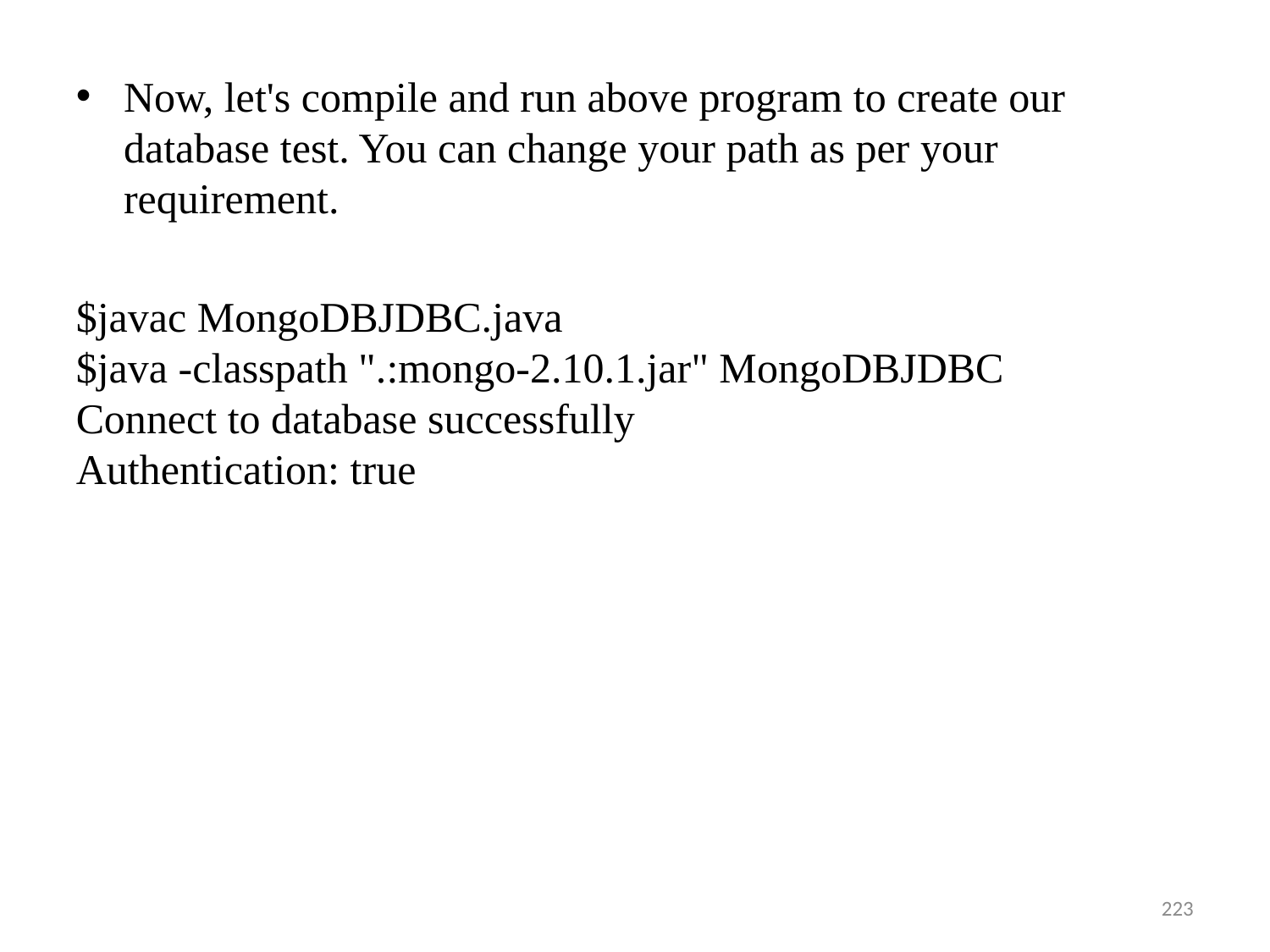

Now, let's compile and run above program to create our database test. You can change your path as per your requirement.

$javac MongoDBJDBC.java
$java -classpath ".:mongo-2.10.1.jar" MongoDBJDBC
Connect to database successfully
Authentication: true
223